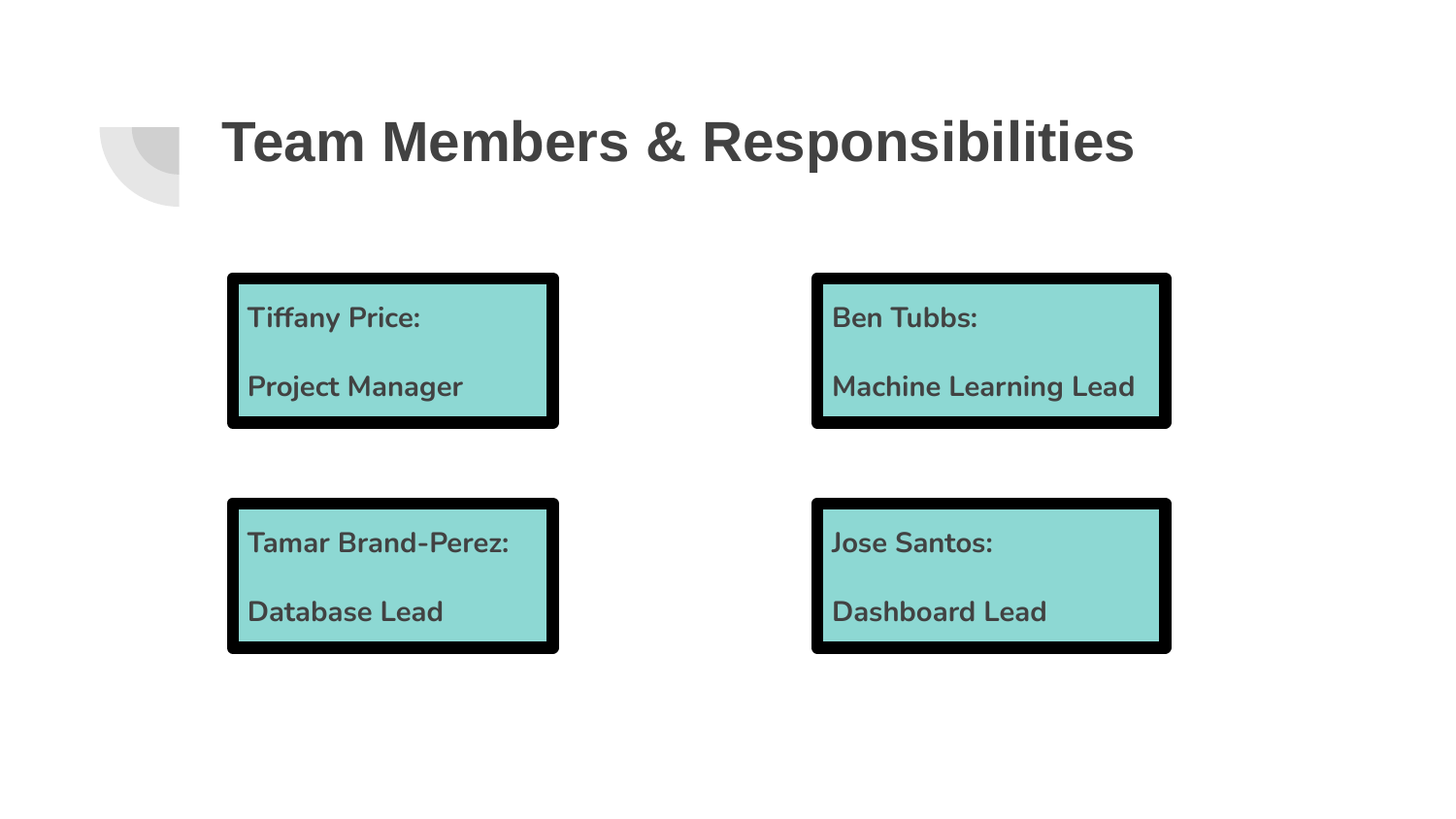

# Team Members & Responsibilities
Ben Tubbs:
Machine Learning Lead
Tiffany Price:
Project Manager
Tamar Brand-Perez:
Database Lead
Jose Santos:
Dashboard Lead